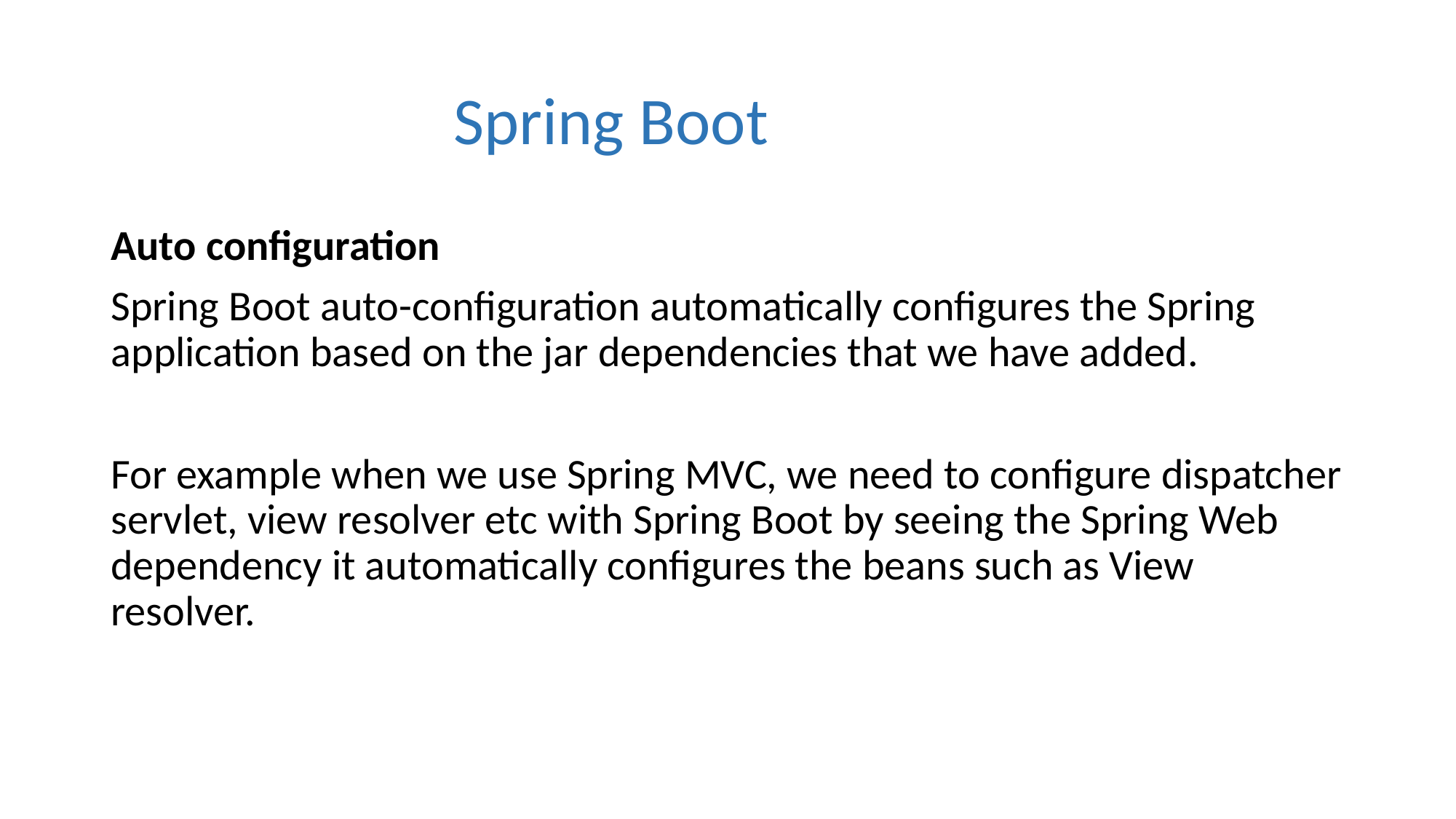

# Spring Boot
Auto configuration
Spring Boot auto-configuration automatically configures the Spring application based on the jar dependencies that we have added.

For example when we use Spring MVC, we need to configure dispatcher servlet, view resolver etc with Spring Boot by seeing the Spring Web dependency it automatically configures the beans such as View resolver.